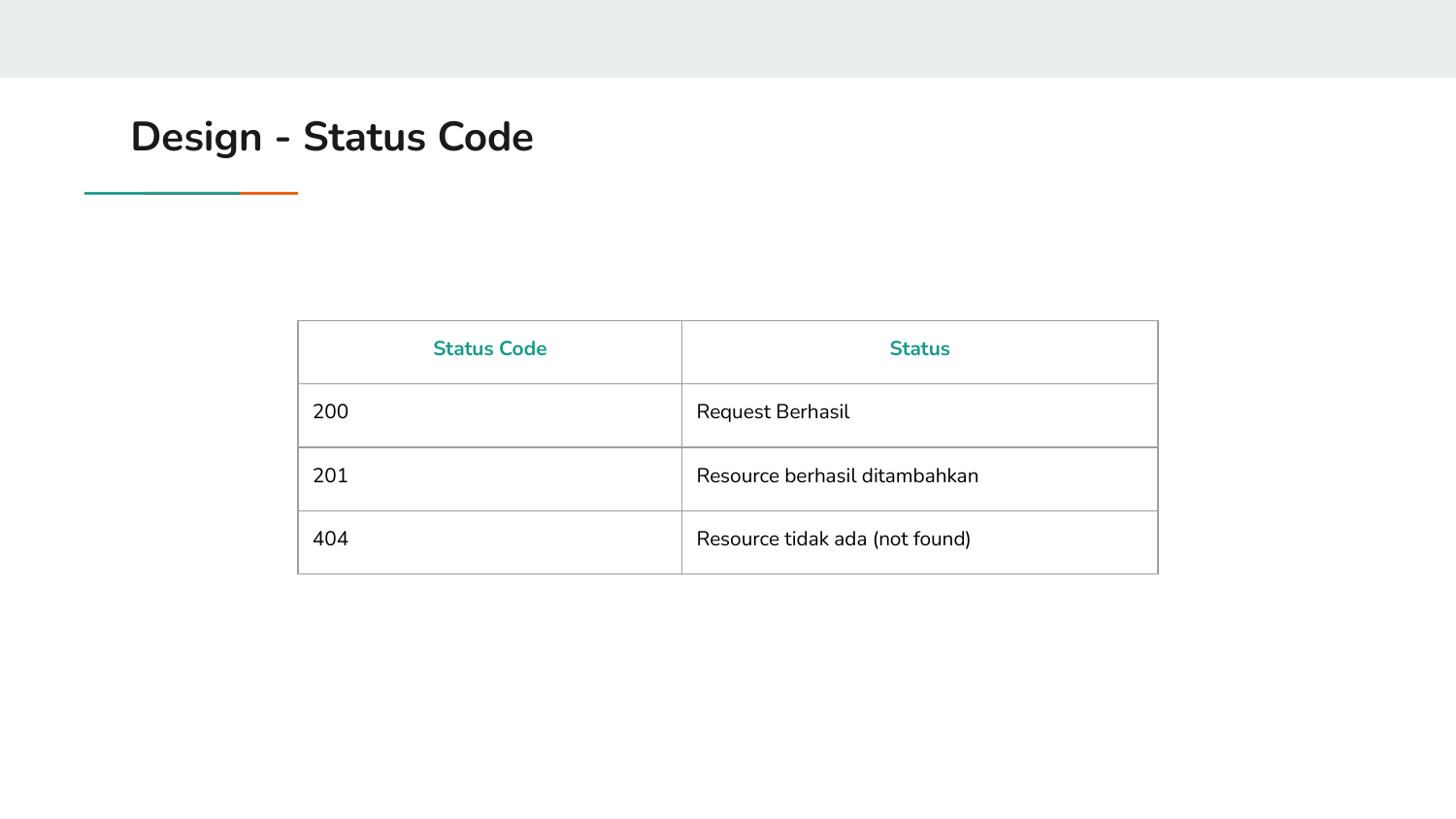

# Design - Status Code
| Status Code | Status |
| --- | --- |
| 200 | Request Berhasil |
| 201 | Resource berhasil ditambahkan |
| 404 | Resource tidak ada (not found) |